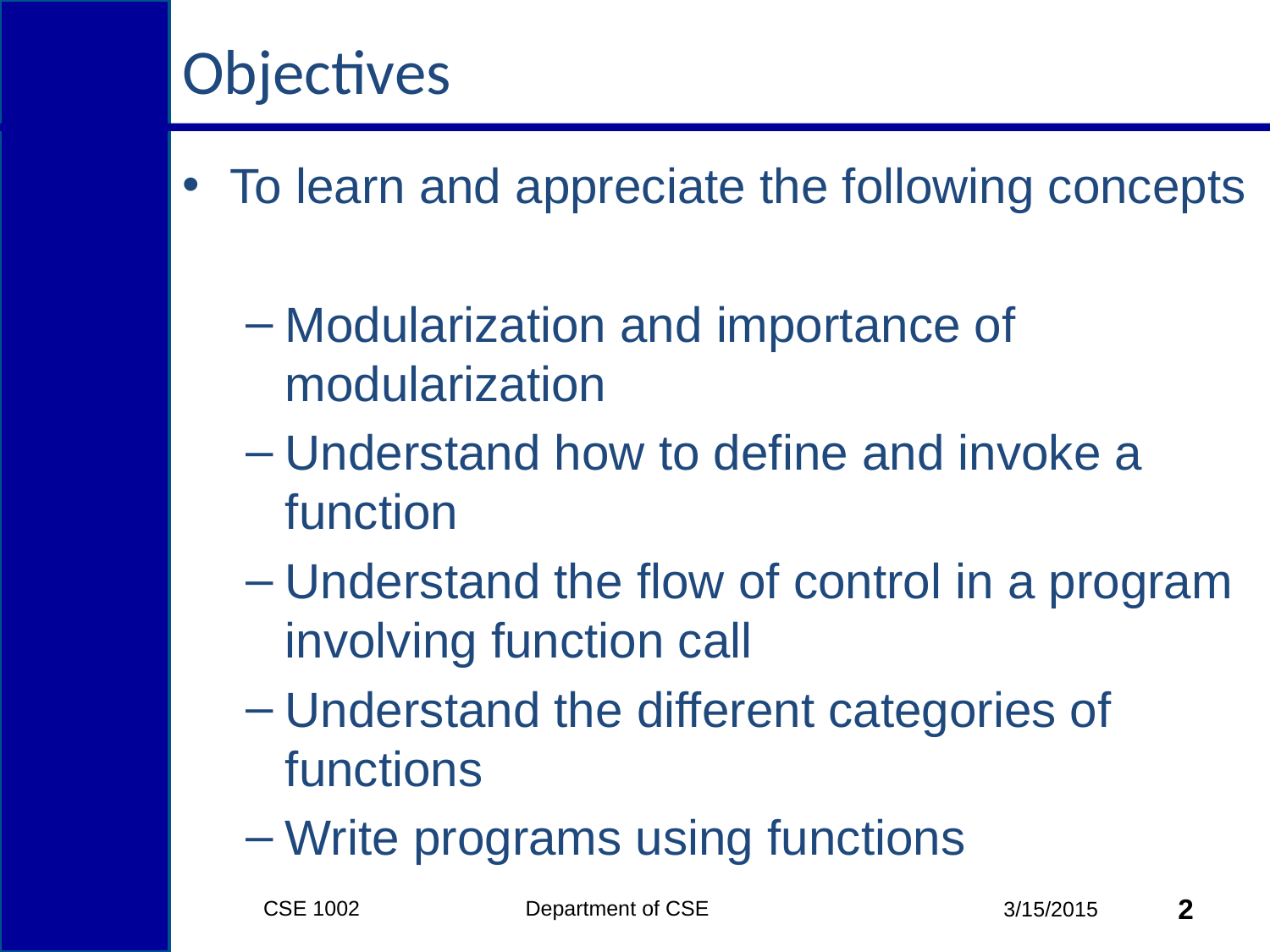

# Objectives
To learn and appreciate the following concepts

Modularization and importance of modularization
Understand how to define and invoke a function
Understand the flow of control in a program involving function call
Understand the different categories of functions
Write programs using functions
CSE 1002                            Department of CSE
2
3/15/2015